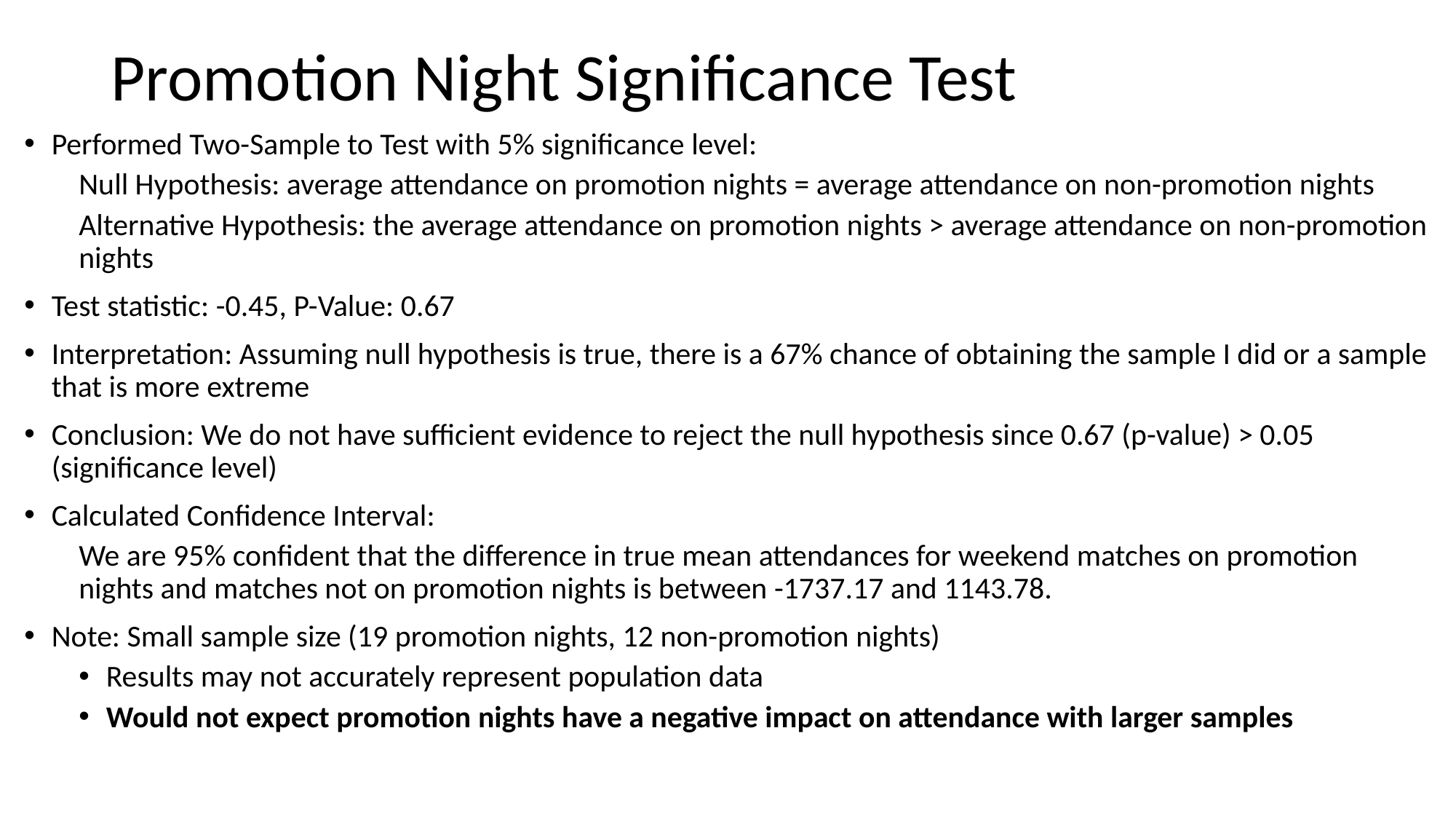

# Promotion Night Significance Test
Performed Two-Sample to Test with 5% significance level:
Null Hypothesis: average attendance on promotion nights = average attendance on non-promotion nights
Alternative Hypothesis: the average attendance on promotion nights > average attendance on non-promotion nights
Test statistic: -0.45, P-Value: 0.67
Interpretation: Assuming null hypothesis is true, there is a 67% chance of obtaining the sample I did or a sample that is more extreme
Conclusion: We do not have sufficient evidence to reject the null hypothesis since 0.67 (p-value) > 0.05 (significance level)
Calculated Confidence Interval:
We are 95% confident that the difference in true mean attendances for weekend matches on promotion nights and matches not on promotion nights is between -1737.17 and 1143.78.
Note: Small sample size (19 promotion nights, 12 non-promotion nights)
Results may not accurately represent population data
Would not expect promotion nights have a negative impact on attendance with larger samples